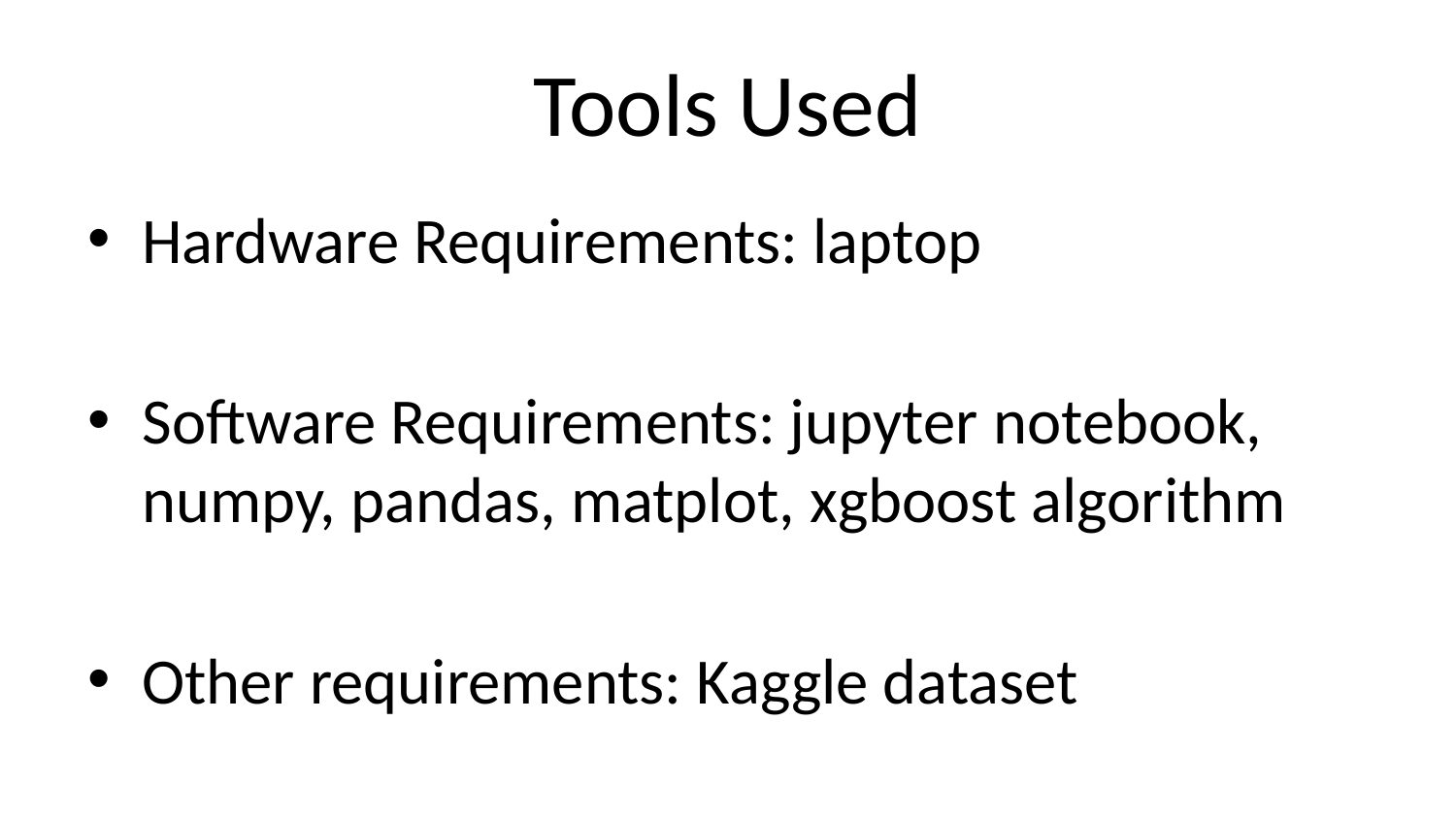

# Tools Used
Hardware Requirements: laptop

Software Requirements: jupyter notebook, numpy, pandas, matplot, xgboost algorithm

Other requirements: Kaggle dataset